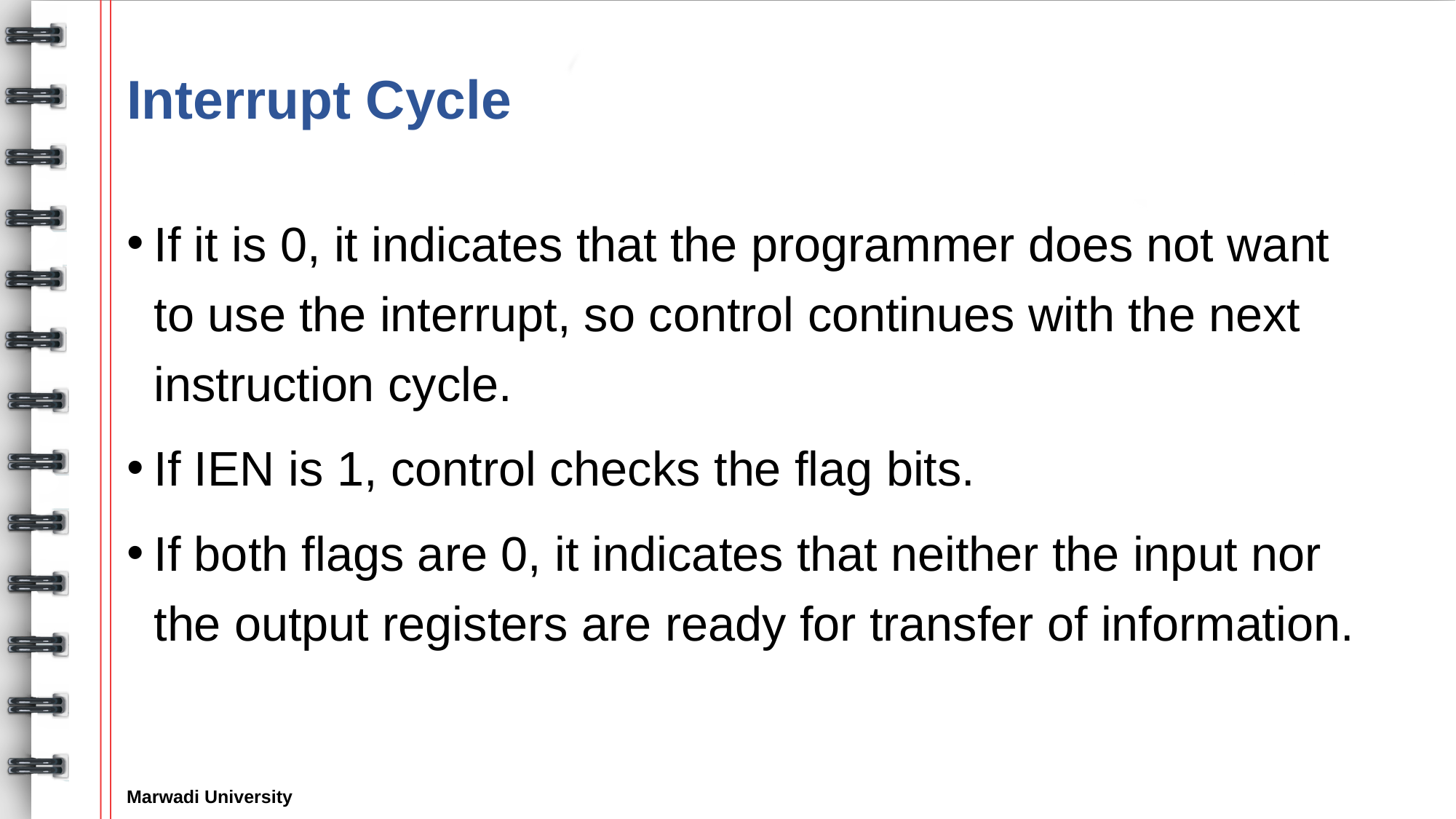

# Interrupt Cycle
If it is 0, it indicates that the programmer does not want to use the interrupt, so control continues with the next instruction cycle.
If IEN is 1, control checks the flag bits.
If both flags are 0, it indicates that neither the input nor the output registers are ready for transfer of information.
Marwadi University